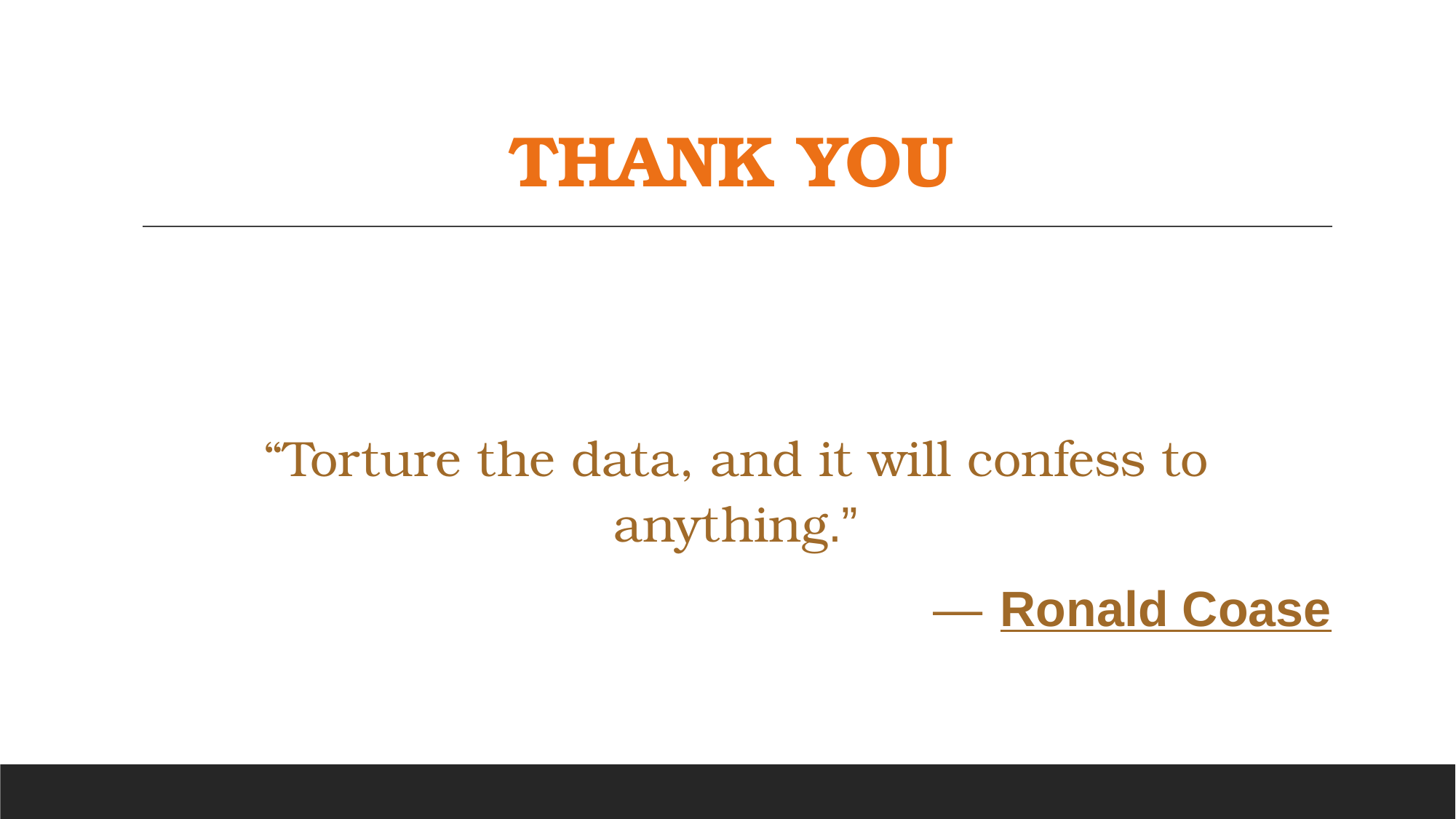

# THANK YOU

“Torture the data, and it will confess to anything.”
                                                         — Ronald Coase